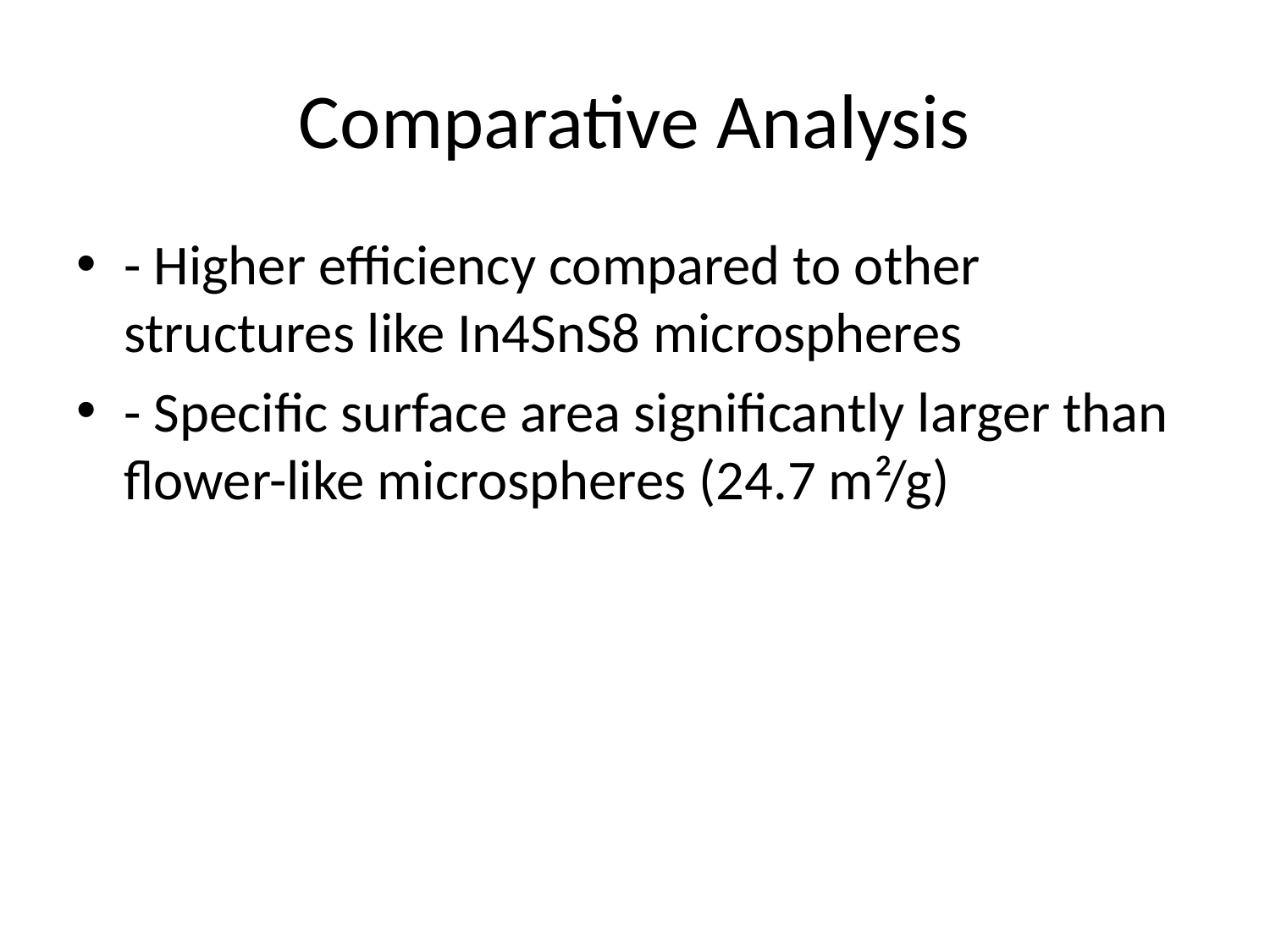

# Comparative Analysis
- Higher efficiency compared to other structures like In4SnS8 microspheres
- Specific surface area significantly larger than flower-like microspheres (24.7 m²/g)